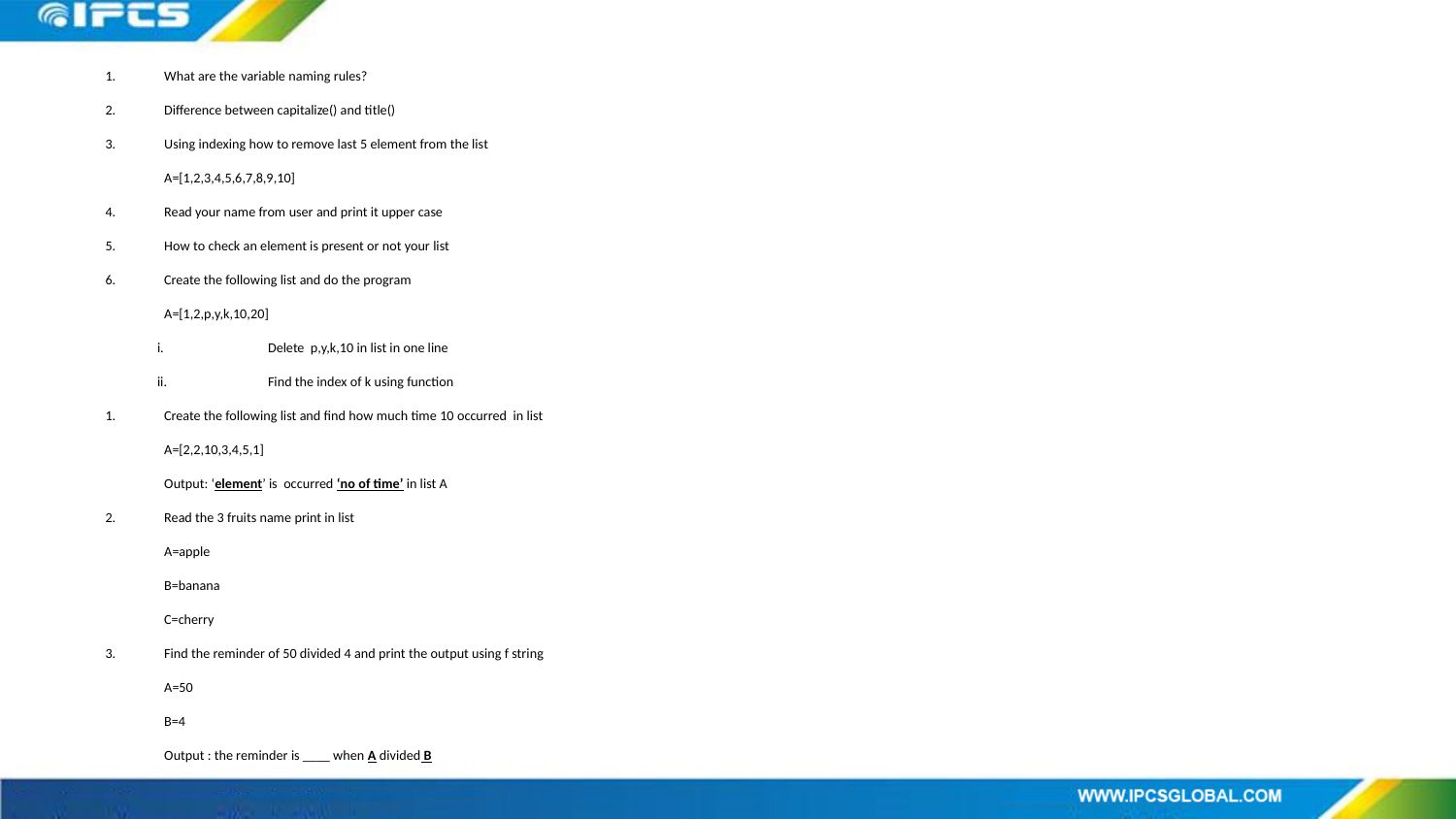

What are the variable naming rules?
Difference between capitalize() and title()
Using indexing how to remove last 5 element from the list
A=[1,2,3,4,5,6,7,8,9,10]
Read your name from user and print it upper case
How to check an element is present or not your list
Create the following list and do the program
A=[1,2,p,y,k,10,20]
Delete  p,y,k,10 in list in one line
Find the index of k using function
Create the following list and find how much time 10 occurred  in list
A=[2,2,10,3,4,5,1]
Output: ‘element’ is  occurred ‘no of time’ in list A
Read the 3 fruits name print in list
A=apple
B=banana
C=cherry
Find the reminder of 50 divided 4 and print the output using f string
A=50
B=4
Output : the reminder is ____ when A divided B